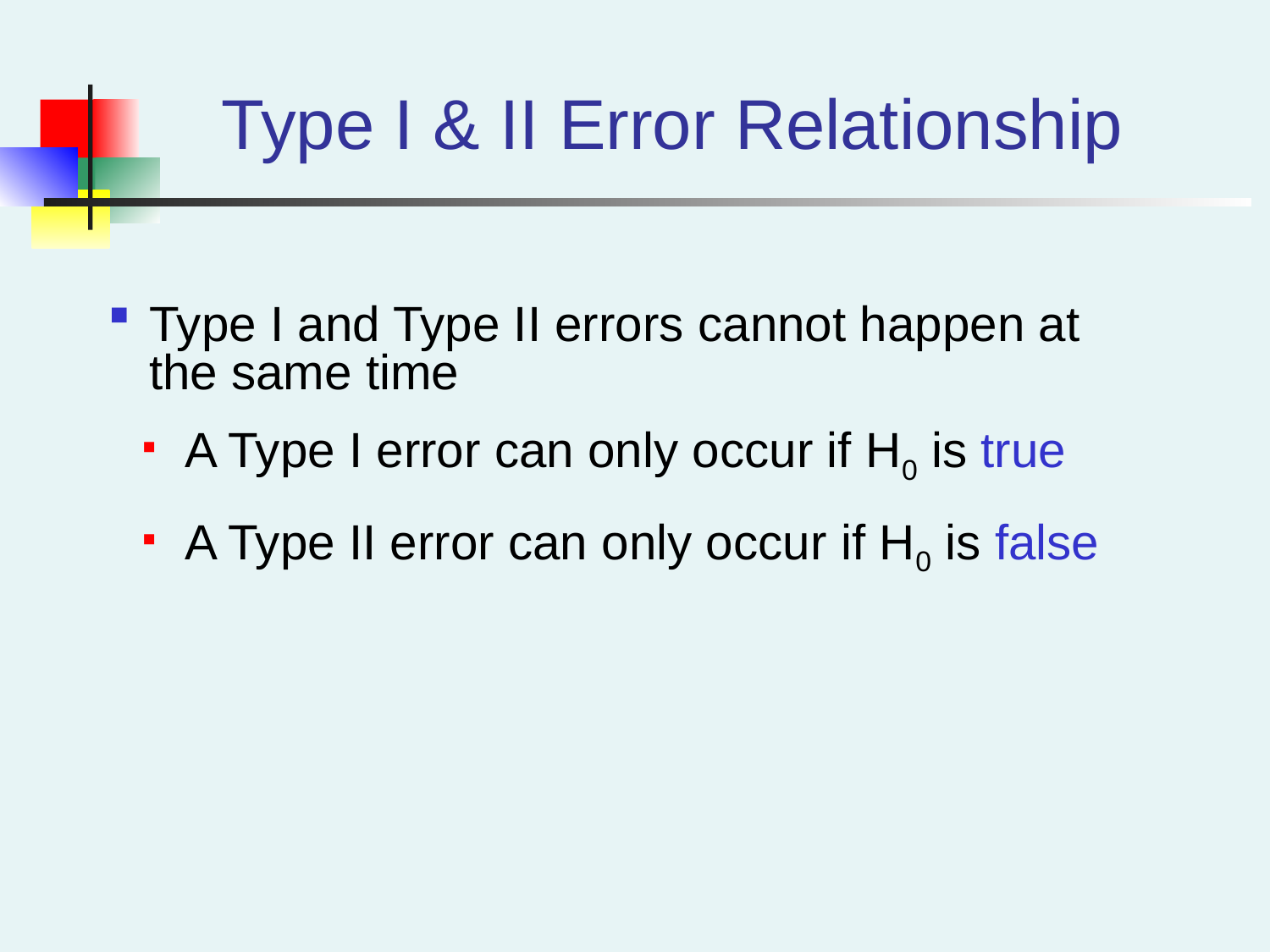

Type I & II Error Relationship
 Type I and Type II errors cannot happen at
   the same time
 A Type I error can only occur if H0 is true
 A Type II error can only occur if H0 is false